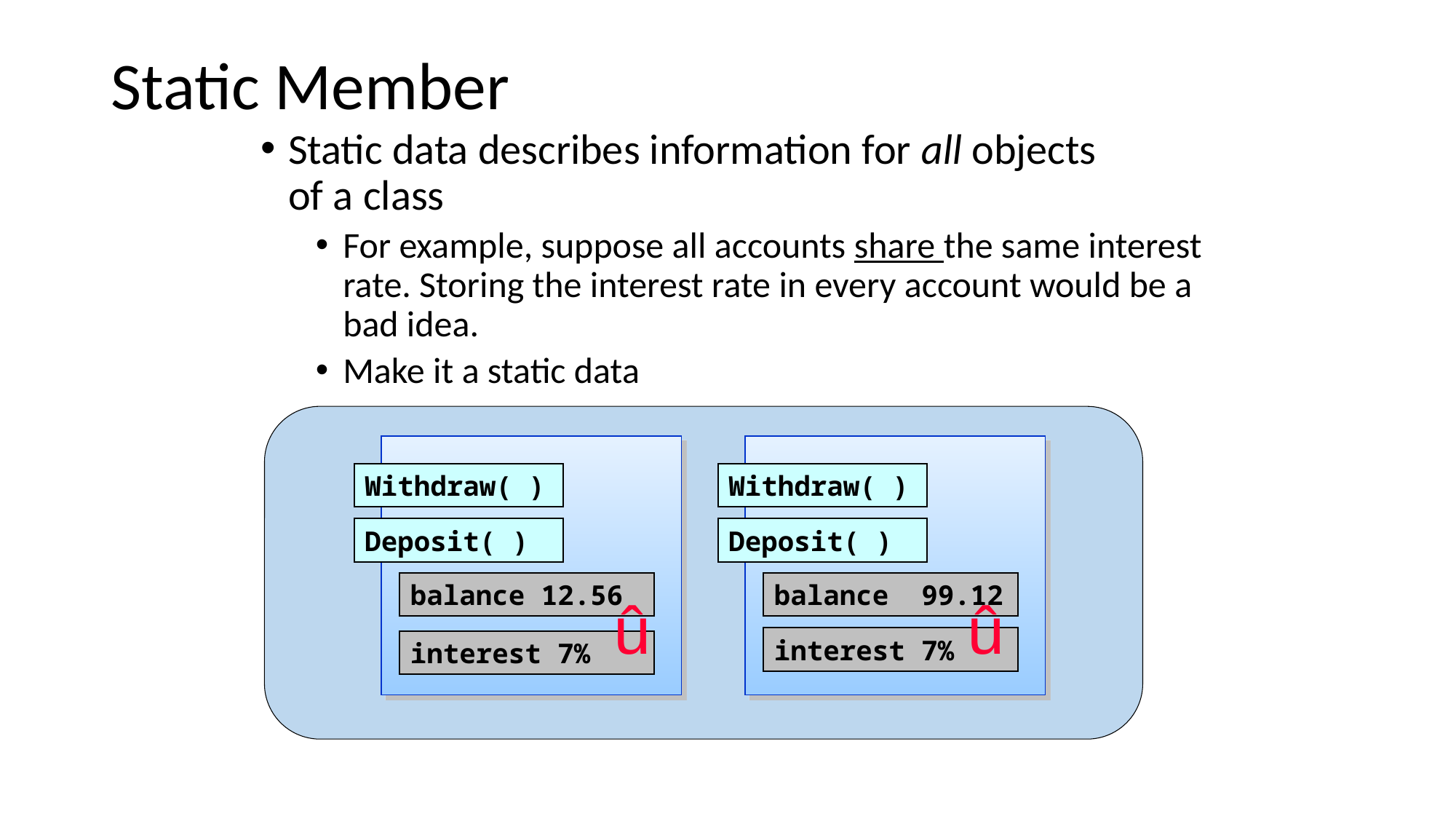

# Static Member
Static data describes information for all objects
of a class
For example, suppose all accounts share the same interest rate. Storing the interest rate in every account would be a bad idea.
Make it a static data

Withdraw( )
Withdraw( )
Deposit( )
Deposit( )
balance 12.56
balance  99.12
û
û
interest 7%
interest 7%